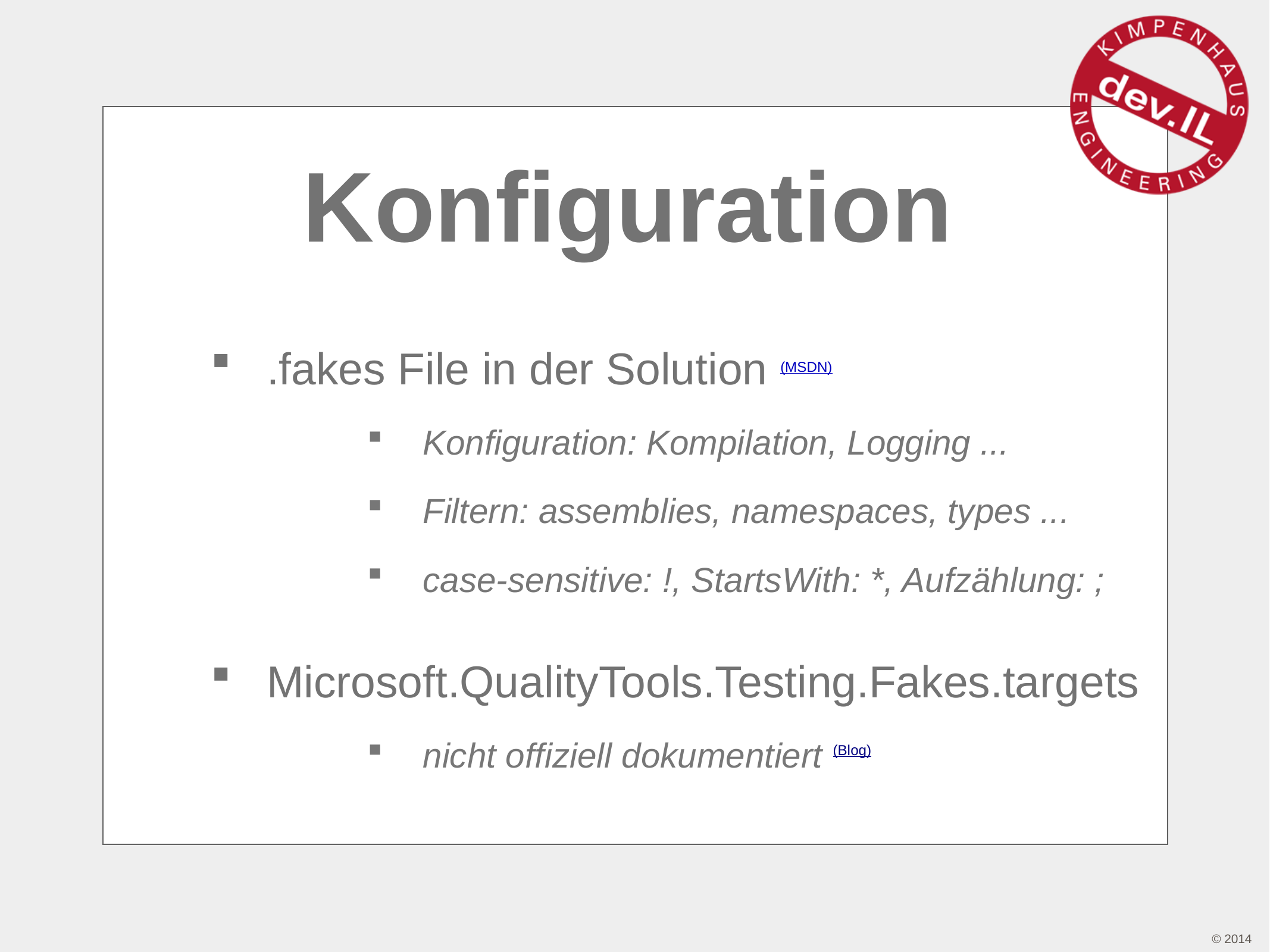

# Konfiguration
.fakes File in der Solution (MSDN)
Konfiguration: Kompilation, Logging ...
Filtern: assemblies, namespaces, types ...
case-sensitive: !, StartsWith: *, Aufzählung: ;
Microsoft.QualityTools.Testing.Fakes.targets
nicht offiziell dokumentiert (Blog)